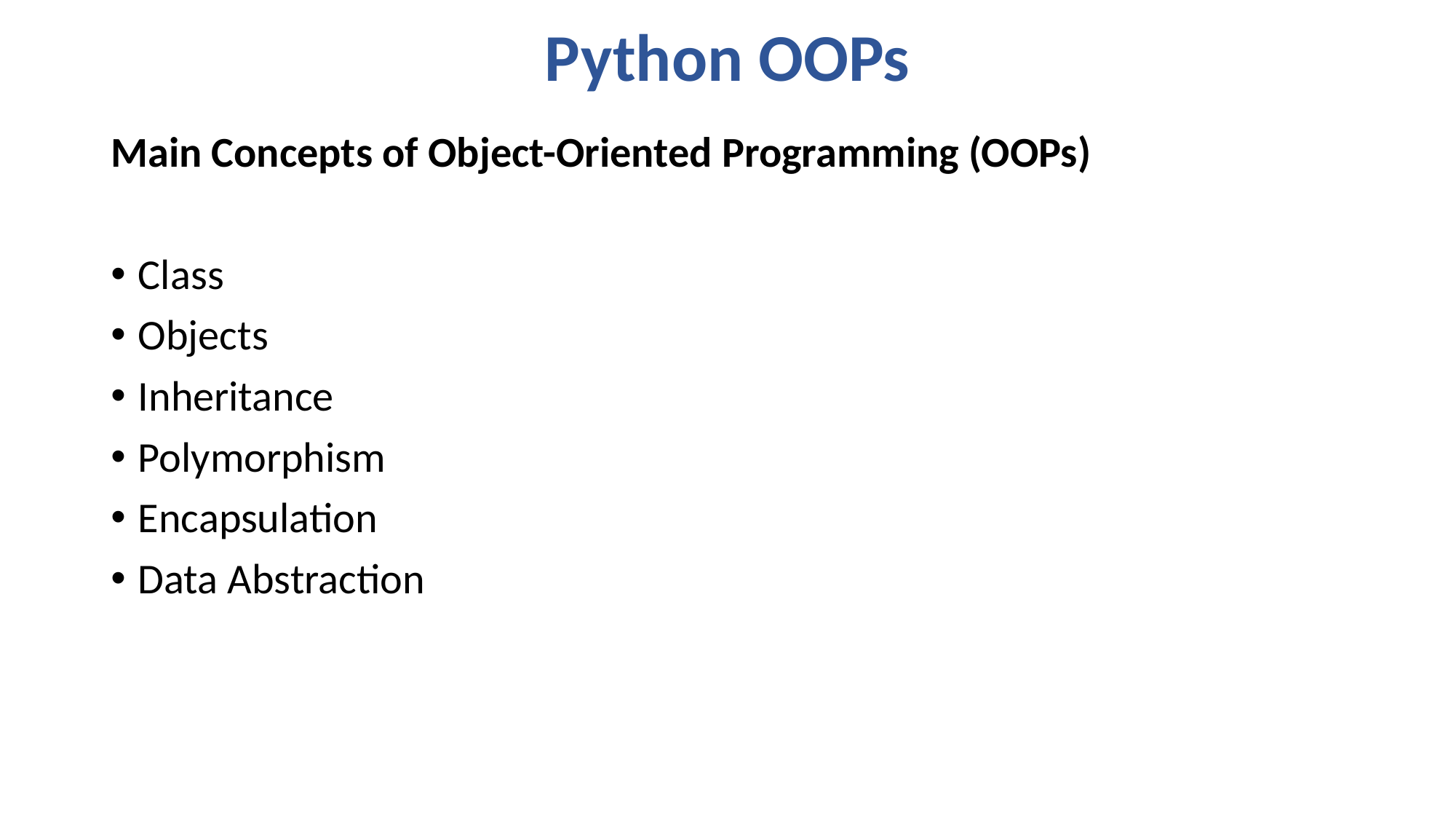

# Python OOPs
Main Concepts of Object-Oriented Programming (OOPs)

Class
Objects
Inheritance
Polymorphism
Encapsulation
Data Abstraction